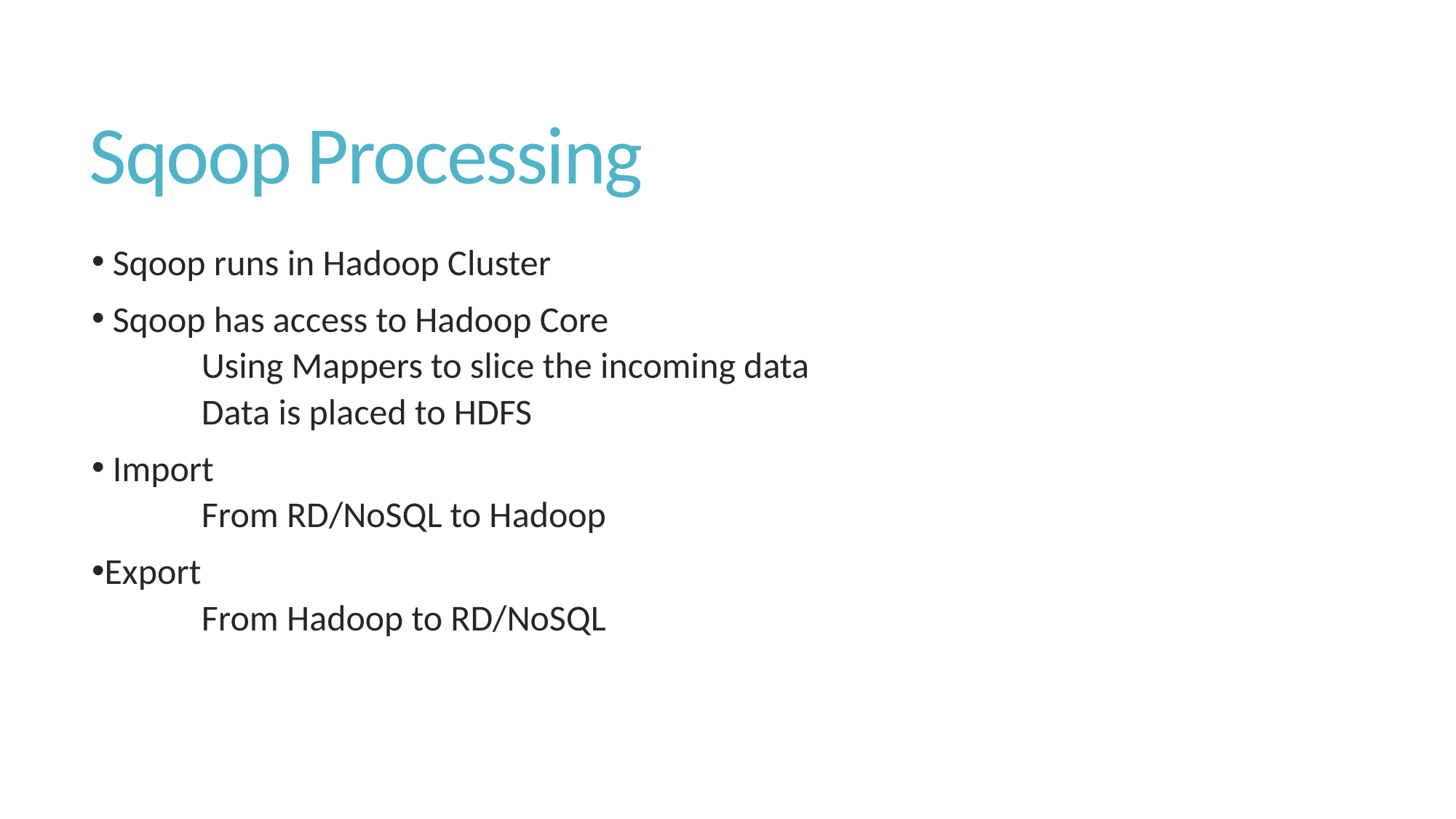

# Sqoop Processing
 Sqoop runs in Hadoop Cluster
 Sqoop has access to Hadoop Core
	Using Mappers to slice the incoming data
	Data is placed to HDFS
 Import
	From RD/NoSQL to Hadoop
Export
	From Hadoop to RD/NoSQL